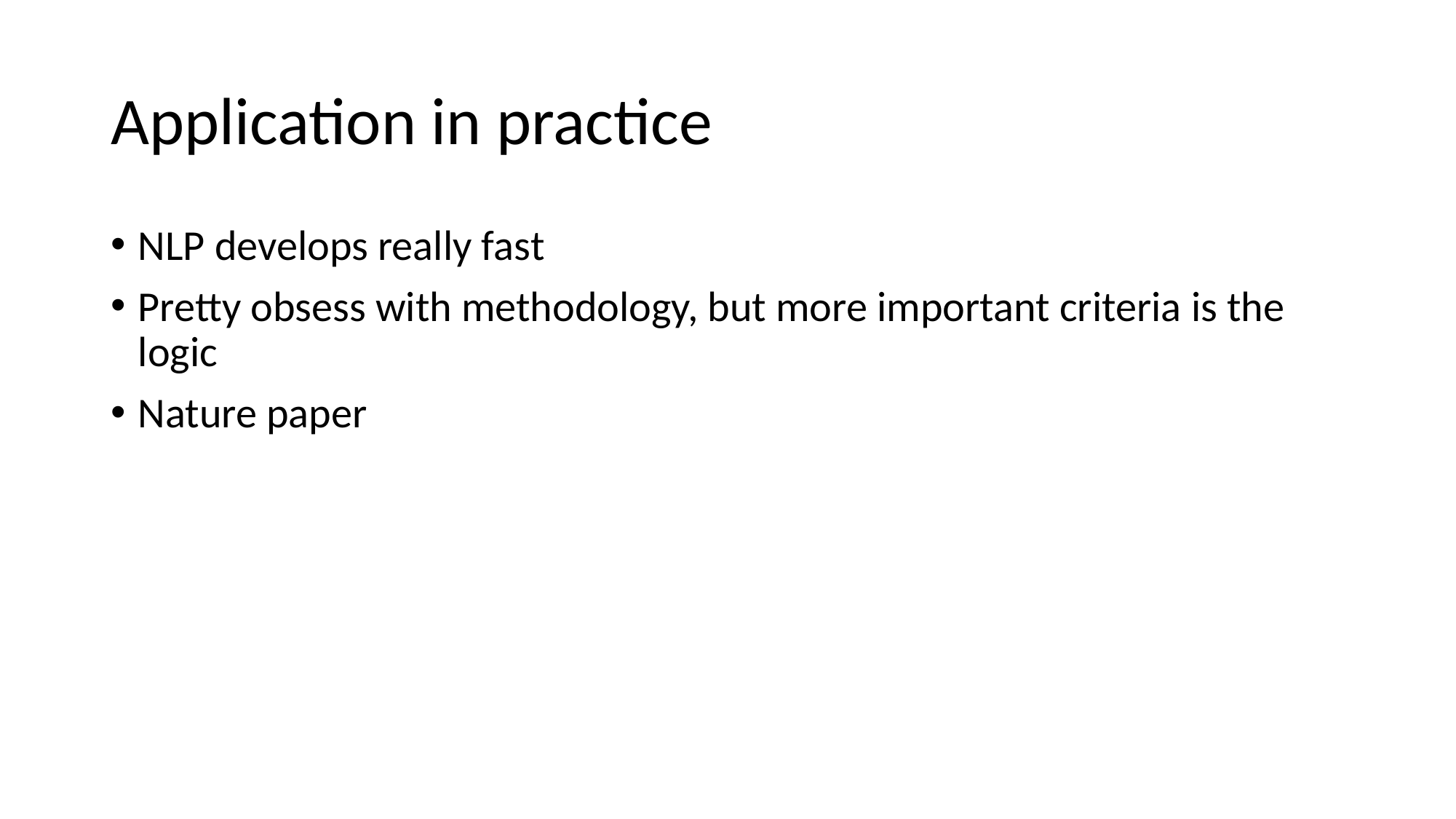

# Application in practice
NLP develops really fast
Pretty obsess with methodology, but more important criteria is the logic
Nature paper